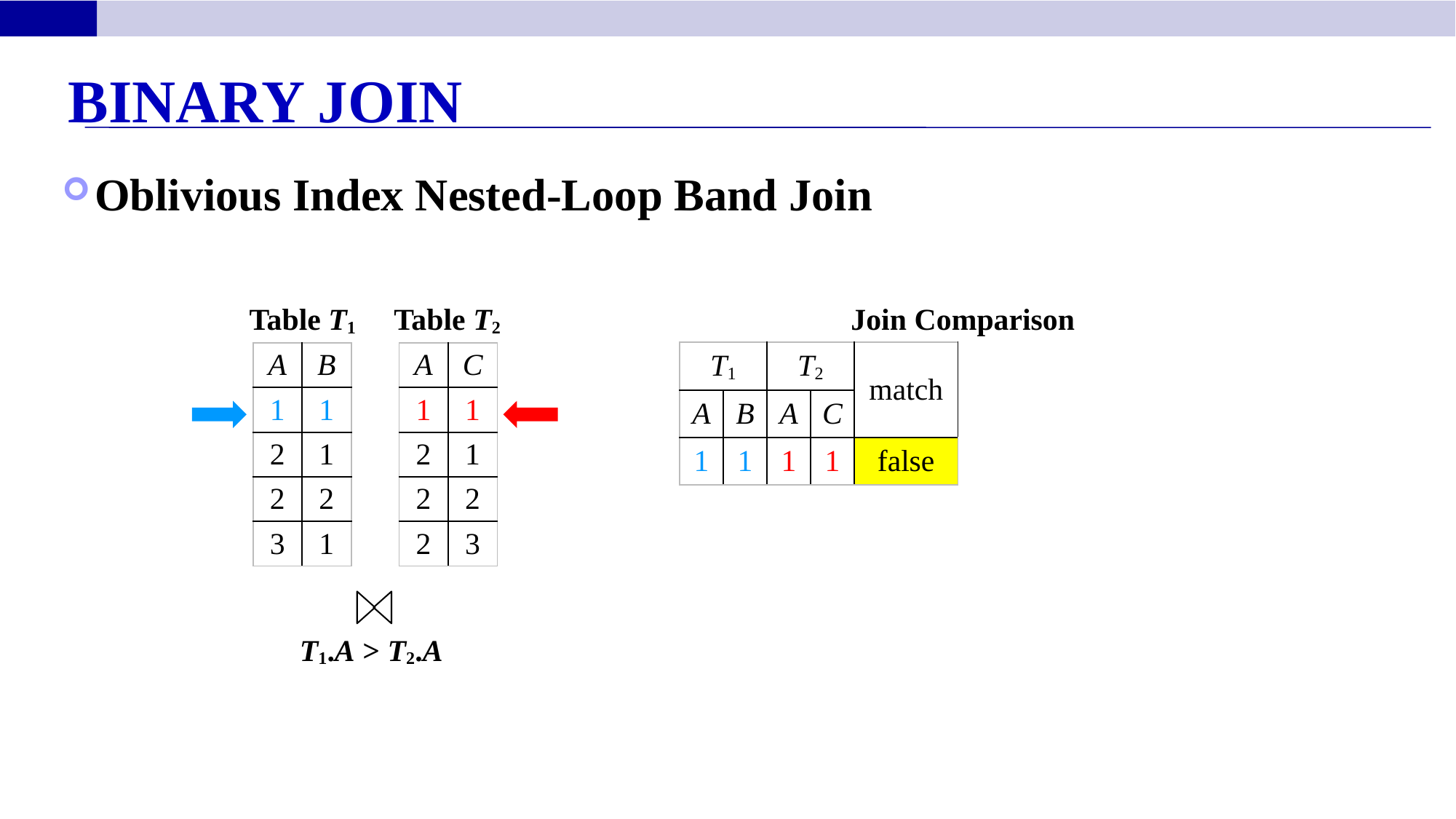

Binary Join
Oblivious Index Nested-Loop Band Join
Join Comparison
Table T1
Table T2
| T1 |  | T2 |  | match |
| --- | --- | --- | --- | --- |
| A | B | A | C |  |
| 1 | 1 | 1 | 1 | false |
| A | B |
| --- | --- |
| 1 | 1 |
| 2 | 1 |
| 2 | 2 |
| 3 | 1 |
| A | C |
| --- | --- |
| 1 | 1 |
| 2 | 1 |
| 2 | 2 |
| 2 | 3 |

T1.A > T2.A